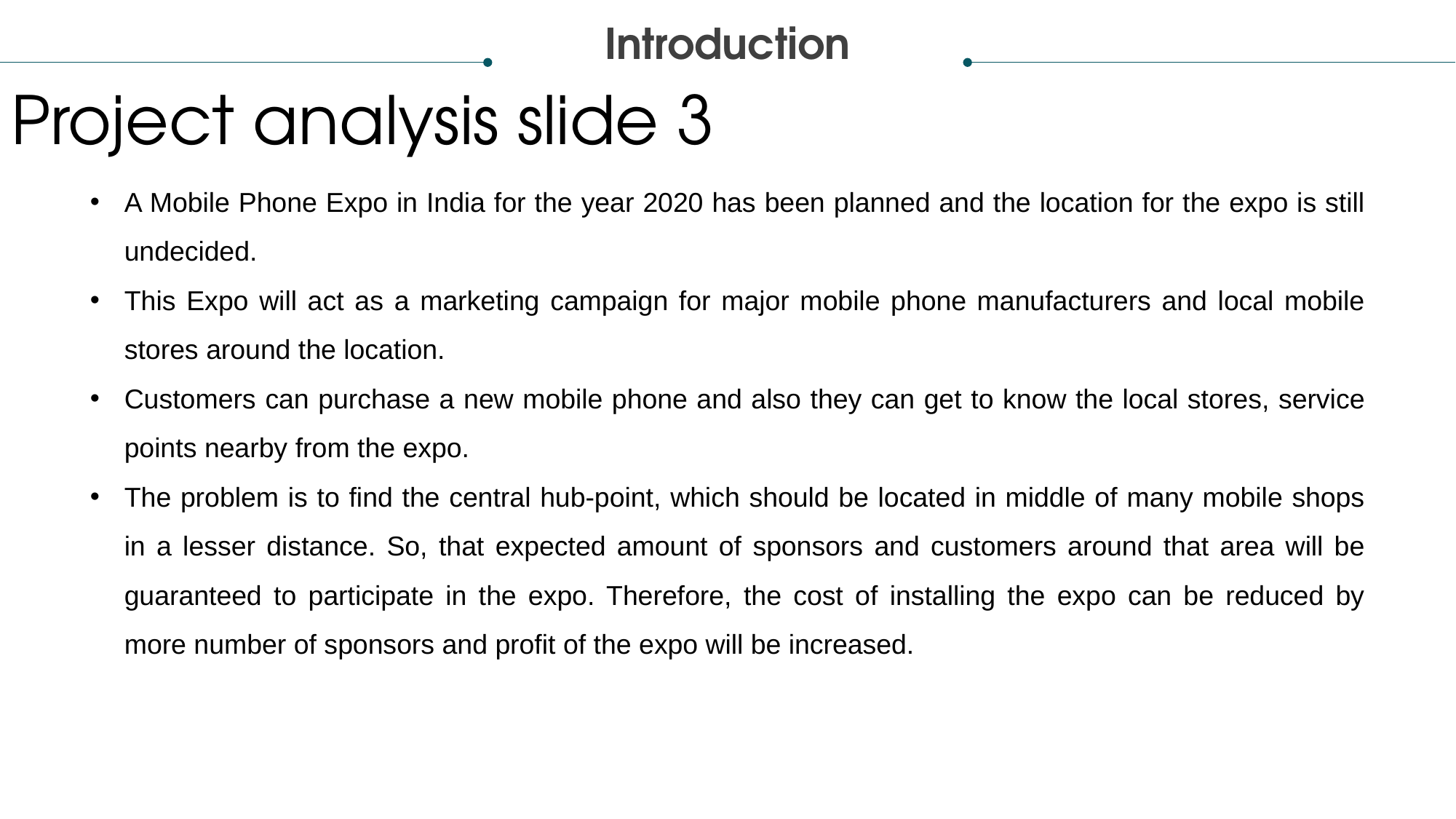

Introduction
Project analysis slide 3
A Mobile Phone Expo in India for the year 2020 has been planned and the location for the expo is still undecided.
This Expo will act as a marketing campaign for major mobile phone manufacturers and local mobile stores around the location.
Customers can purchase a new mobile phone and also they can get to know the local stores, service points nearby from the expo.
The problem is to find the central hub-point, which should be located in middle of many mobile shops in a lesser distance. So, that expected amount of sponsors and customers around that area will be guaranteed to participate in the expo. Therefore, the cost of installing the expo can be reduced by more number of sponsors and profit of the expo will be increased.